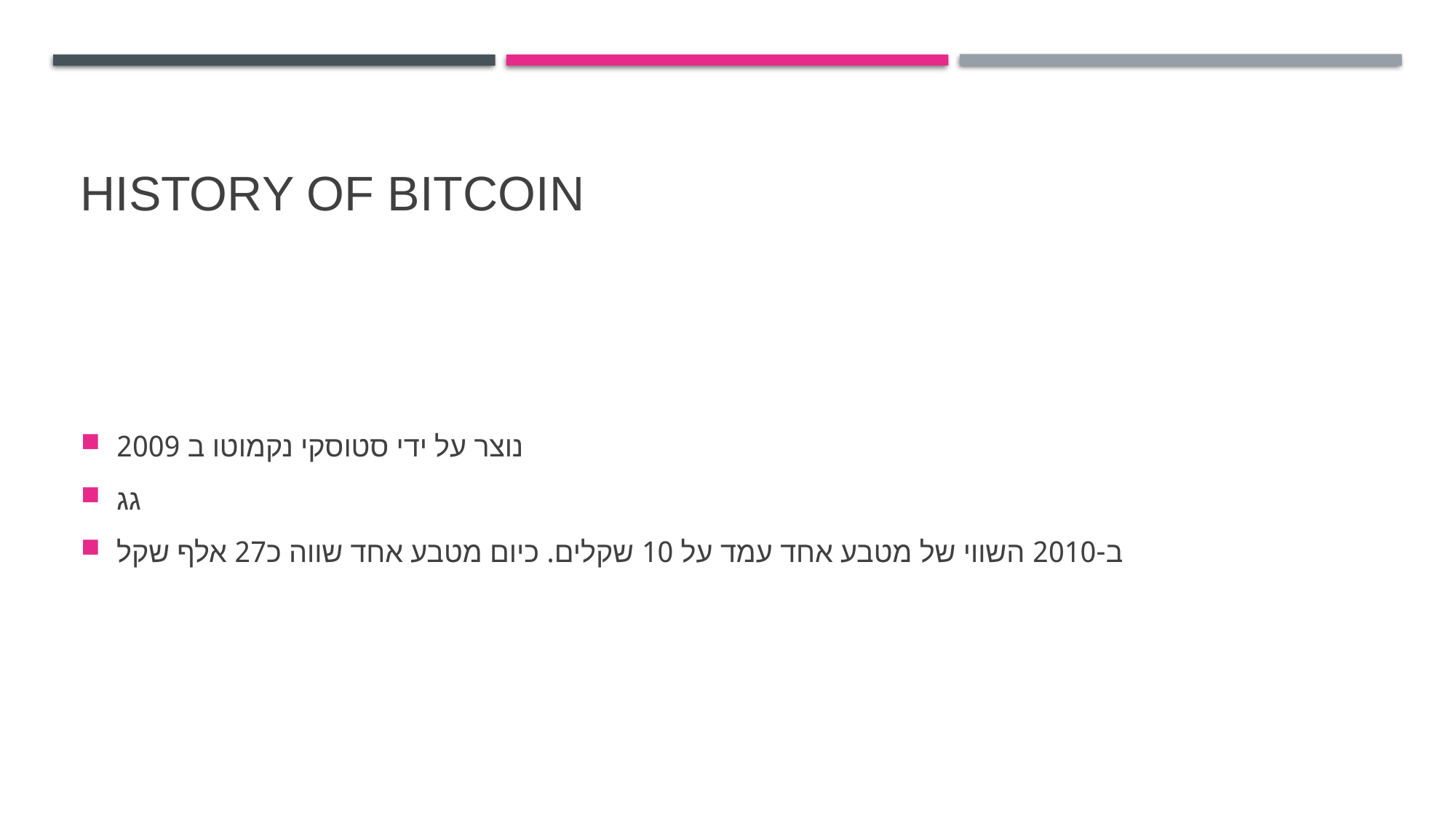

# History of bitcoin
נוצר על ידי סטוסקי נקמוטו ב 2009
גג
ב-2010 השווי של מטבע אחד עמד על 10 שקלים. כיום מטבע אחד שווה כ27 אלף שקל